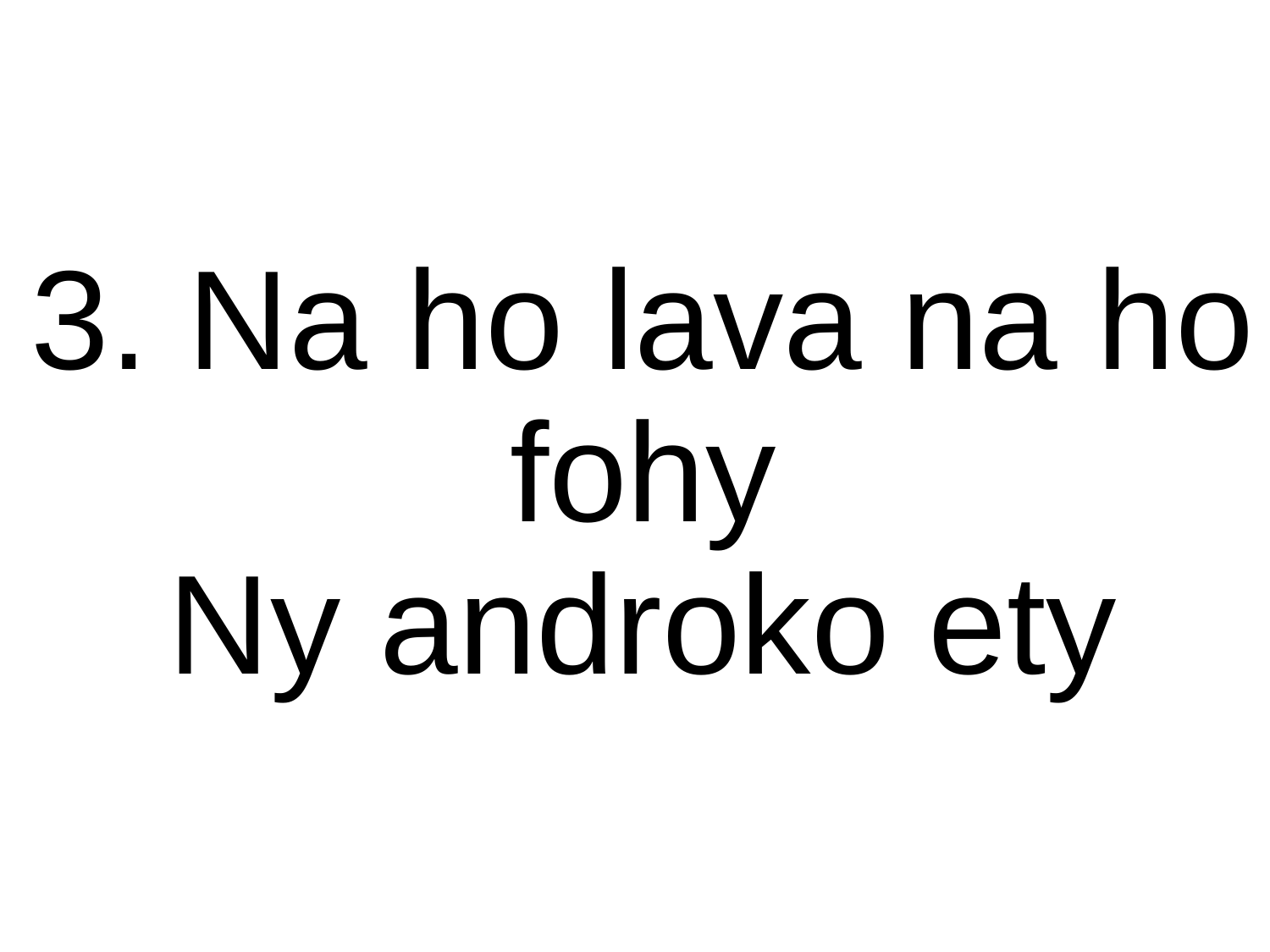

3. Na ho lava na ho fohy
Ny androko ety